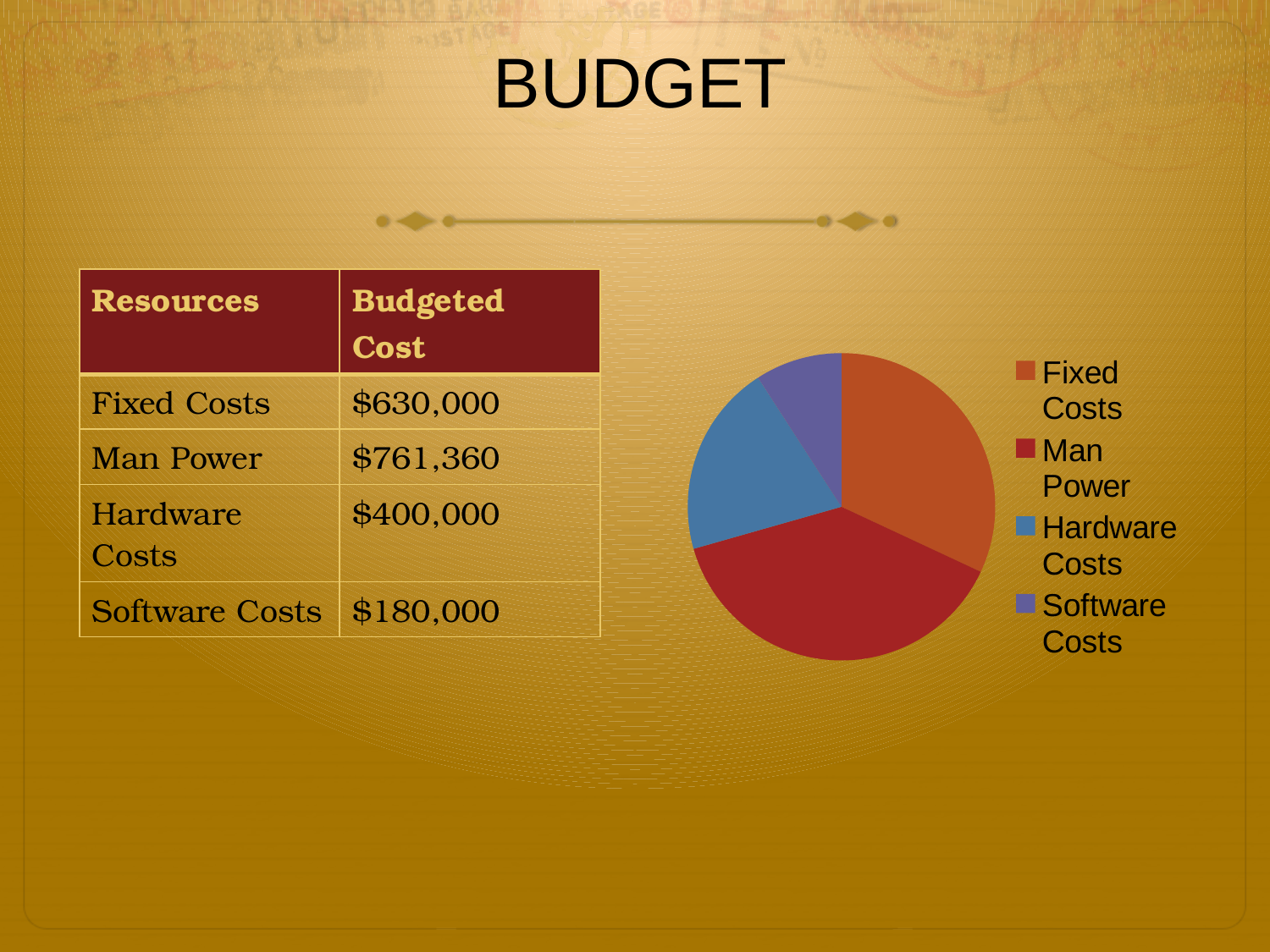

# BUDGET

### Chart

| Category | Sales |
|---|---|
| Fixed Costs | 630000.0 |
| Man Power | 761360.0 |
| Hardware Costs | 400000.0 |
| Software Costs | 180000.0 |
| Resources | Budgeted Cost |
| --- | --- |
| Fixed Costs | $630,000 |
| Man Power | $761,360 |
| Hardware Costs | $400,000 |
| Software Costs | $180,000 |